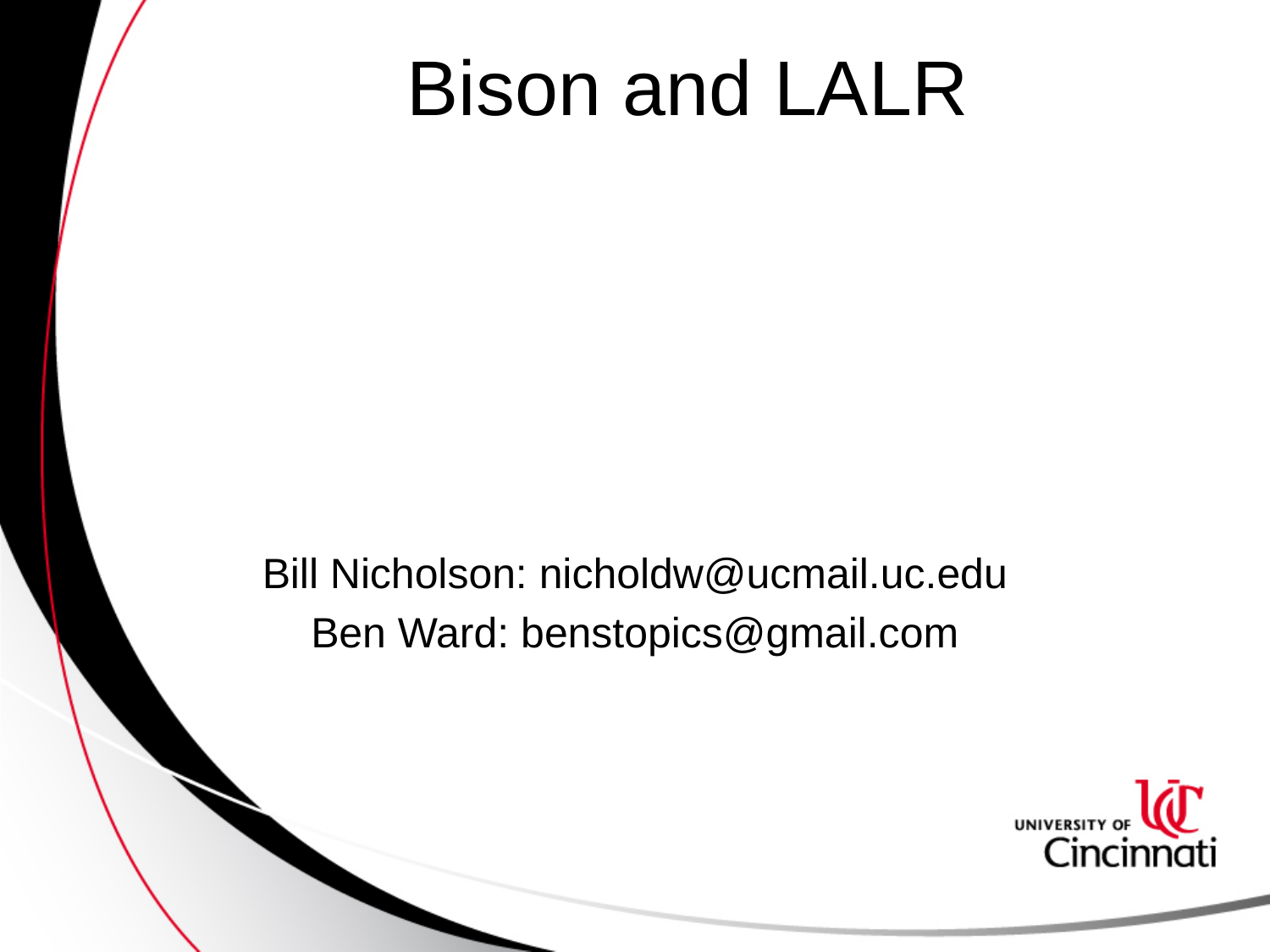

# Bison and LALR
Bill Nicholson: nicholdw@ucmail.uc.edu
Ben Ward: benstopics@gmail.com